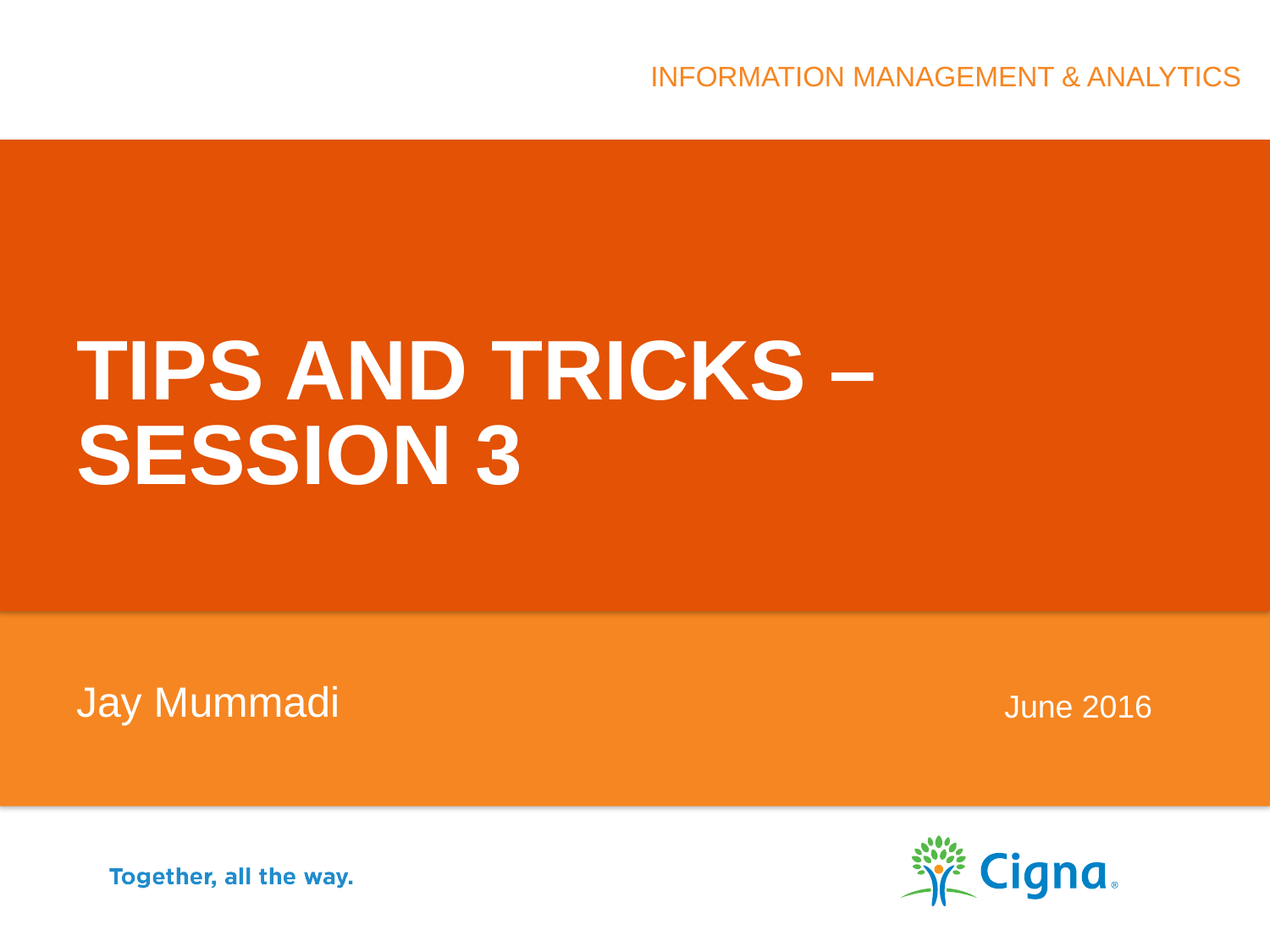

# Tips and Tricks – Session 3
Jay Mummadi
June 2016